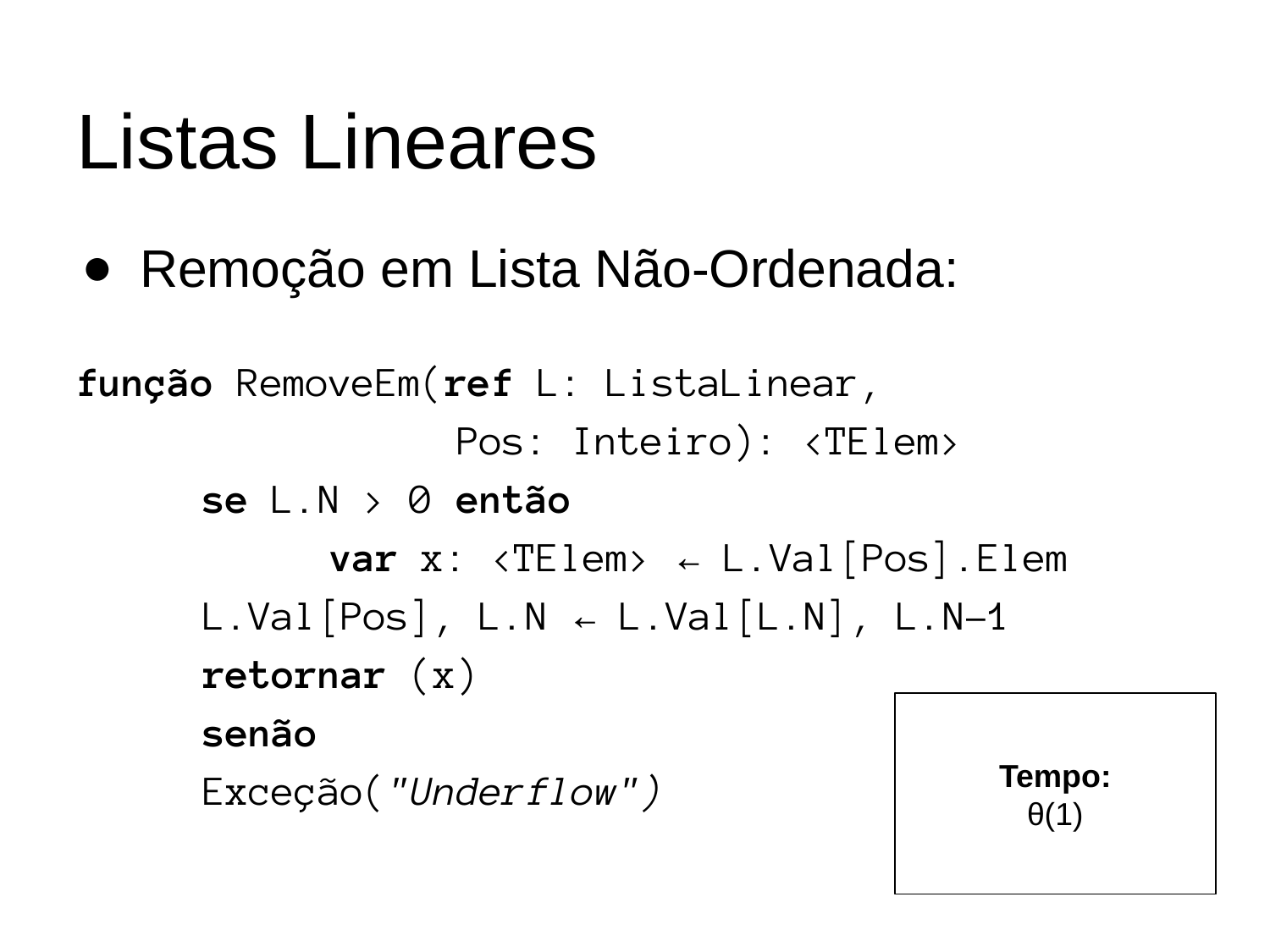

# Listas Lineares
Remoção em Lista Não-Ordenada:

função RemoveEm(ref L: ListaLinear,
Pos: Inteiro): <TElem>
	se L.N > 0 então
		var x: <TElem> ← L.Val[Pos].Elem
	L.Val[Pos], L.N ← L.Val[L.N], L.N-1
retornar (x)
	senão
Exceção("Underflow")

Tempo:
θ(1)